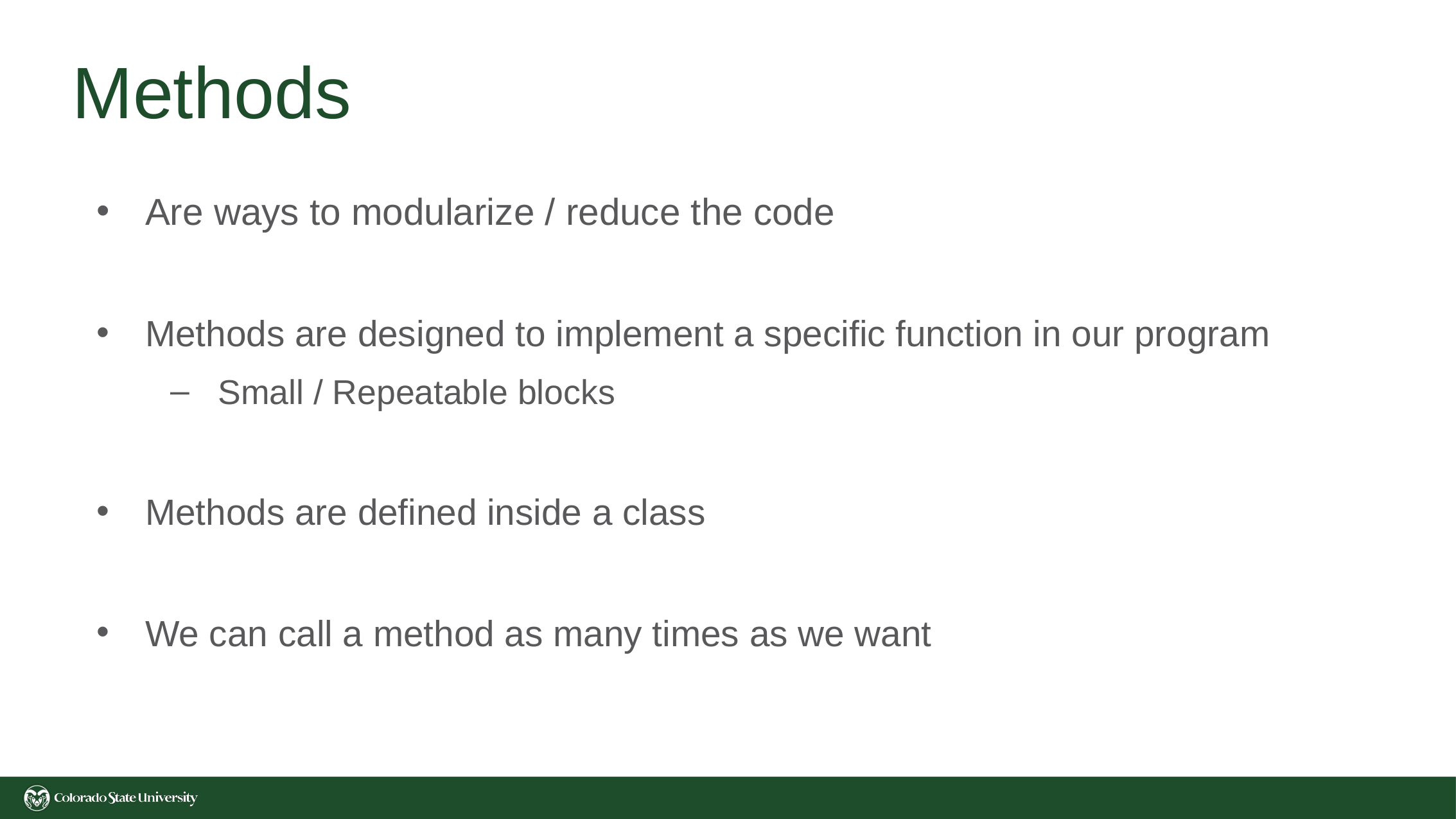

# Methods
Are ways to modularize / reduce the code

Methods are designed to implement a specific function in our program
Small / Repeatable blocks

Methods are defined inside a class

We can call a method as many times as we want